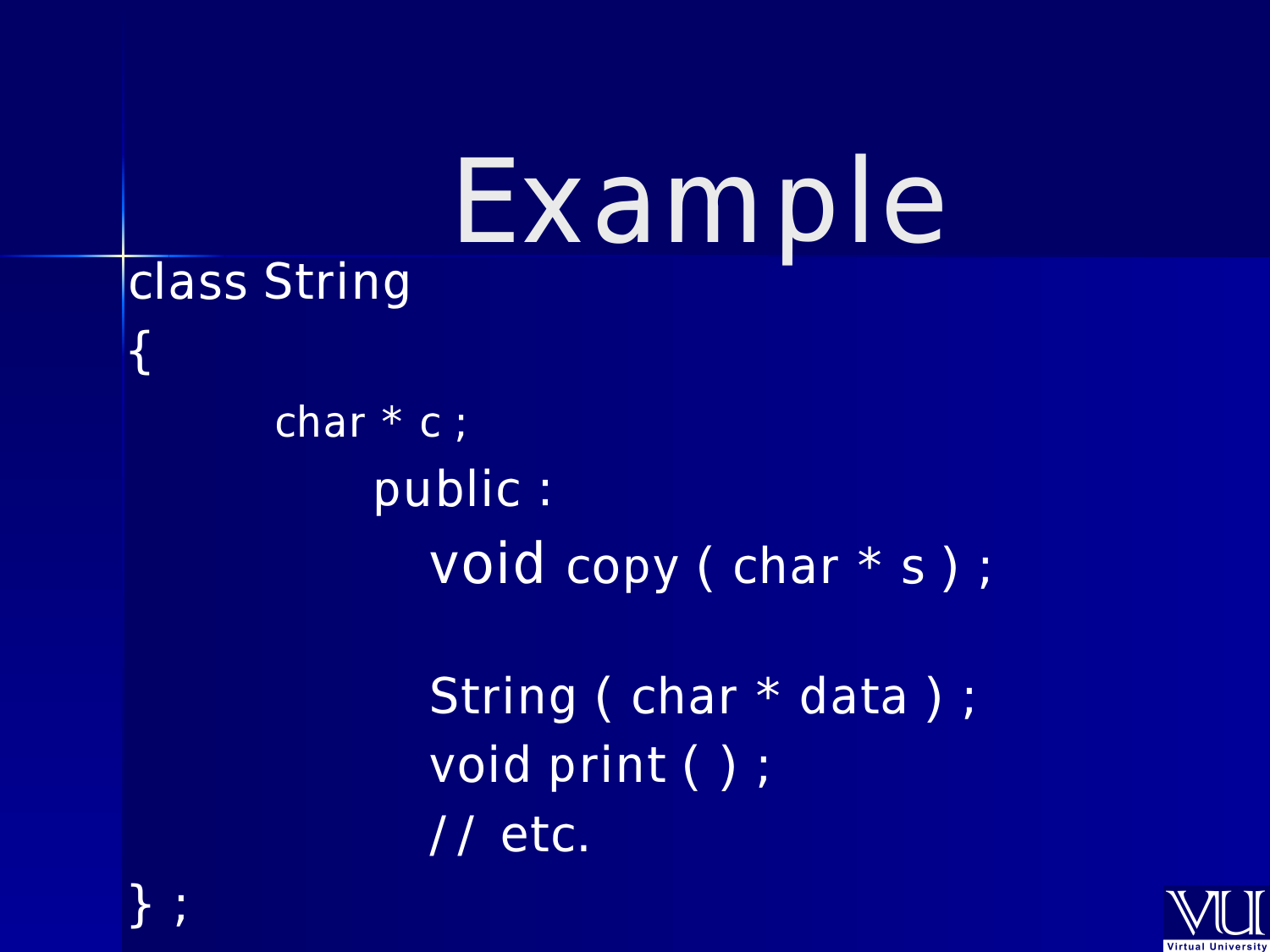

# Example
class String
{
	   char * c ;
		 public :
			void copy ( char * s ) ;
			String ( char * data ) ;
			void print ( ) ;
		     	// etc.
} ;